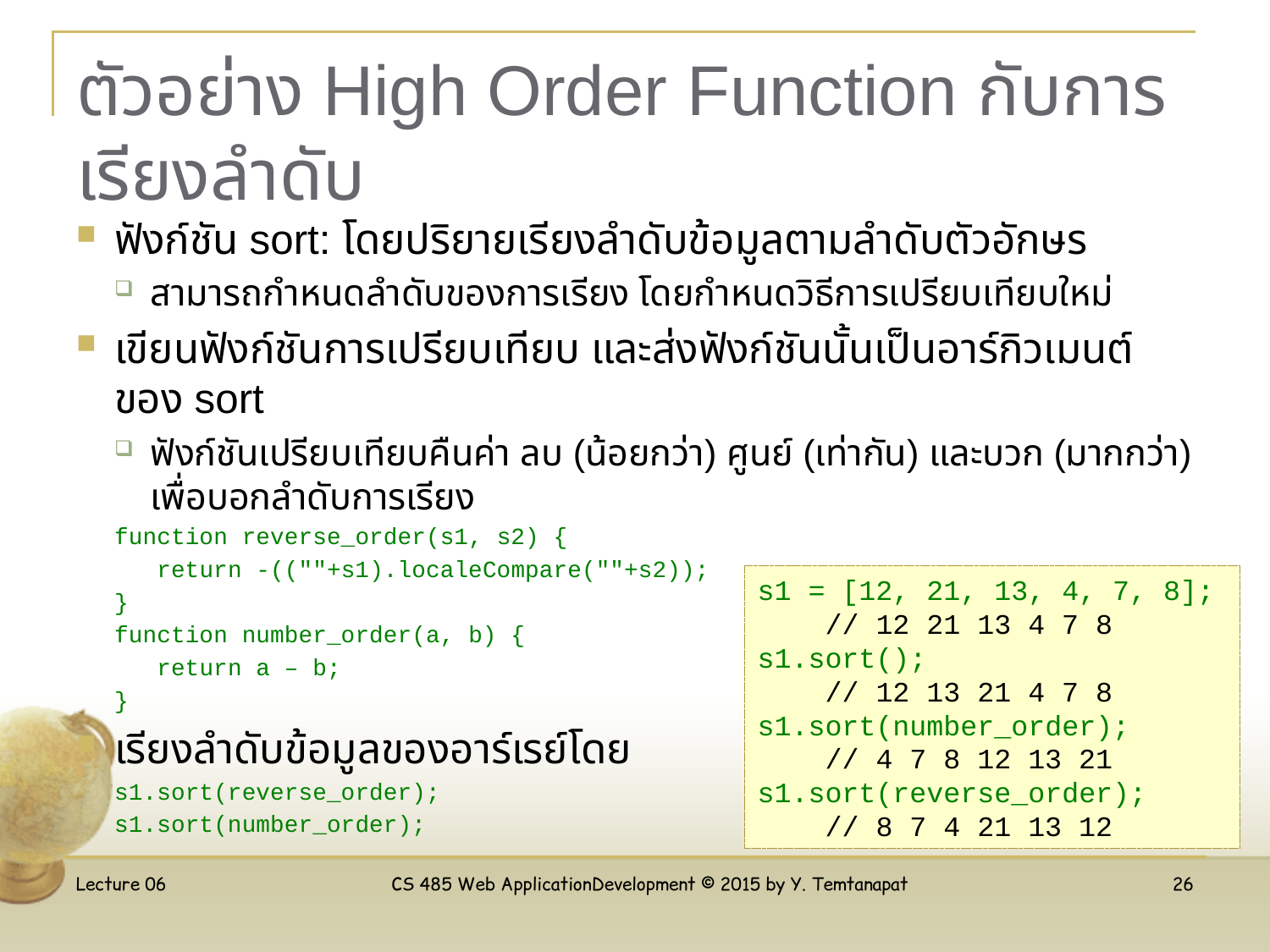

# ตัวอย่าง High Order Function กับการเรียงลำดับ
ฟังก์ชัน sort: โดยปริยายเรียงลำดับข้อมูลตามลำดับตัวอักษร
สามารถกำหนดลำดับของการเรียง โดยกำหนดวิธีการเปรียบเทียบใหม่
เขียนฟังก์ชันการเปรียบเทียบ และส่งฟังก์ชันนั้นเป็นอาร์กิวเมนต์ของ sort
ฟังก์ชันเปรียบเทียบคืนค่า ลบ (น้อยกว่า) ศูนย์ (เท่ากัน) และบวก (มากกว่า) เพื่อบอกลำดับการเรียง
function reverse_order(s1, s2) {
   return -((""+s1).localeCompare(""+s2));
}
function number_order(a, b) {
   return a – b;
}
เรียงลำดับข้อมูลของอาร์เรย์โดย
s1.sort(reverse_order);
s1.sort(number_order);
s1 = [12, 21, 13, 4, 7, 8];
    // 12 21 13 4 7 8
s1.sort();
    // 12 13 21 4 7 8
s1.sort(number_order);
    // 4 7 8 12 13 21
s1.sort(reverse_order);
    // 8 7 4 21 13 12
Lecture 06
CS 485 Web ApplicationDevelopment © 2015 by Y. Temtanapat
26